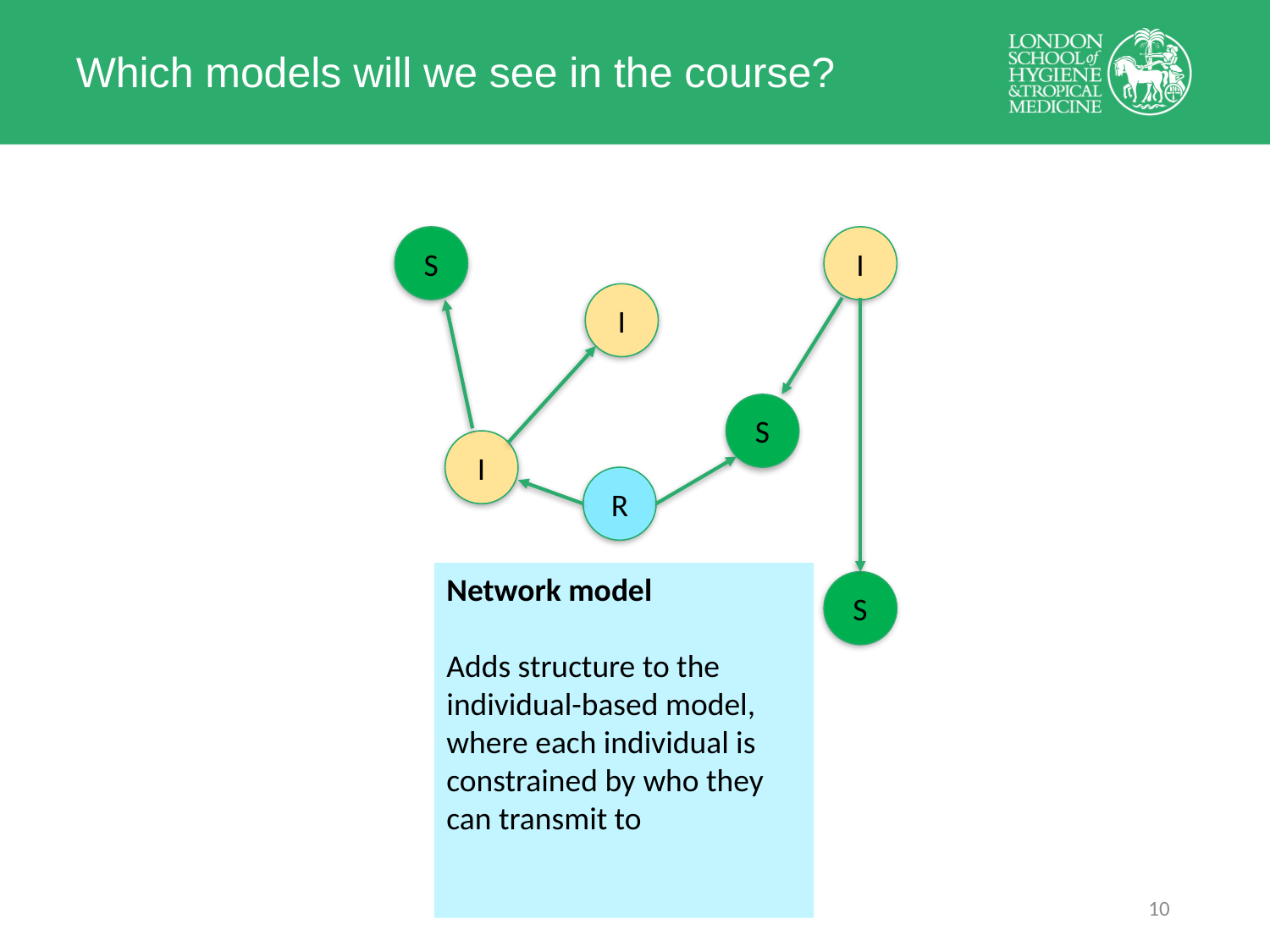

# Which models will we see in the course?
S
I
I
S
I
R
Network model
Adds structure to the individual-based model, where each individual is constrained by who they can transmit to

S
10